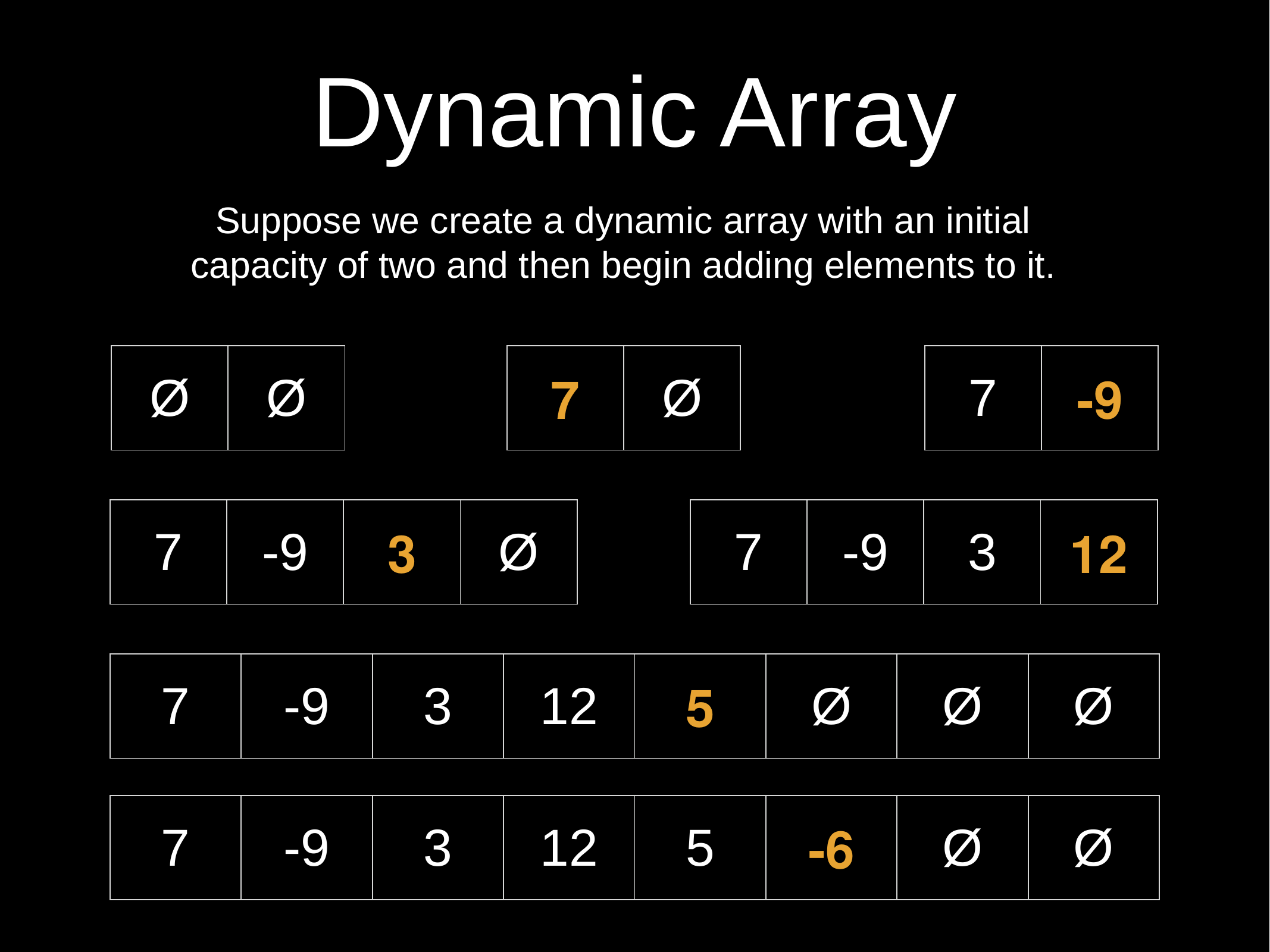

# Dynamic Array
Suppose we create a dynamic array with an initial capacity of two and then begin adding elements to it.
| Ø | Ø |
| --- | --- |
| 7 | Ø |
| --- | --- |
| 7 | -9 |
| --- | --- |
| 7 | -9 | 3 | Ø |
| --- | --- | --- | --- |
| 7 | -9 | 3 | 12 |
| --- | --- | --- | --- |
| 7 | -9 | 3 | 12 | 5 | Ø | Ø | Ø |
| --- | --- | --- | --- | --- | --- | --- | --- |
| 7 | -9 | 3 | 12 | 5 | -6 | Ø | Ø |
| --- | --- | --- | --- | --- | --- | --- | --- |